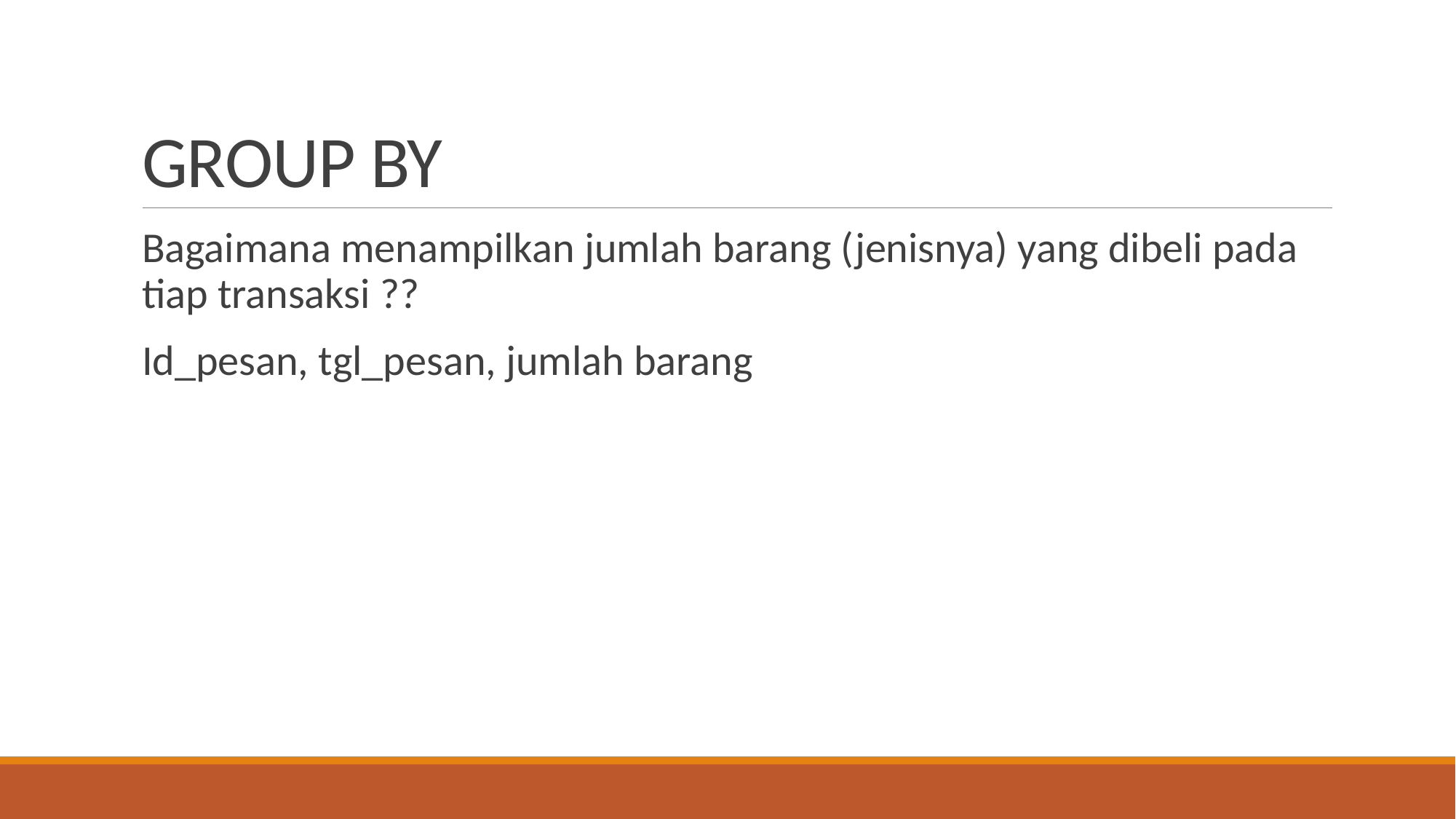

# GROUP BY
Bagaimana menampilkan jumlah barang (jenisnya) yang dibeli pada tiap transaksi ??
Id_pesan, tgl_pesan, jumlah barang